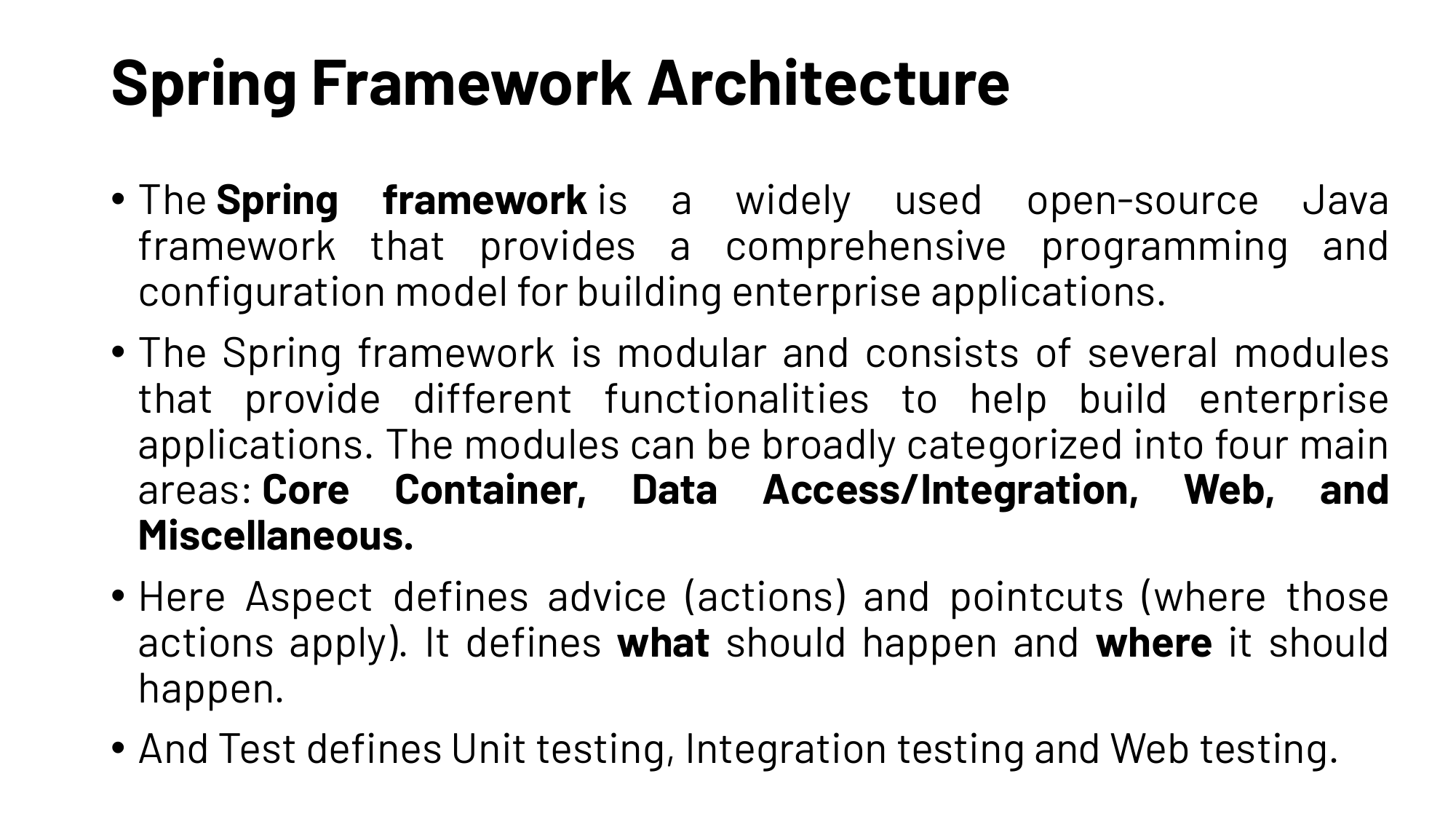

# Spring Framework Architecture
The Spring framework is a widely used open-source Java framework that provides a comprehensive programming and configuration model for building enterprise applications.
The Spring framework is modular and consists of several modules that provide different functionalities to help build enterprise applications. The modules can be broadly categorized into four main areas: Core Container, Data Access/Integration, Web, and Miscellaneous.
Here Aspect defines advice (actions) and pointcuts (where those actions apply). It defines what should happen and where it should happen.
And Test defines Unit testing, Integration testing and Web testing.